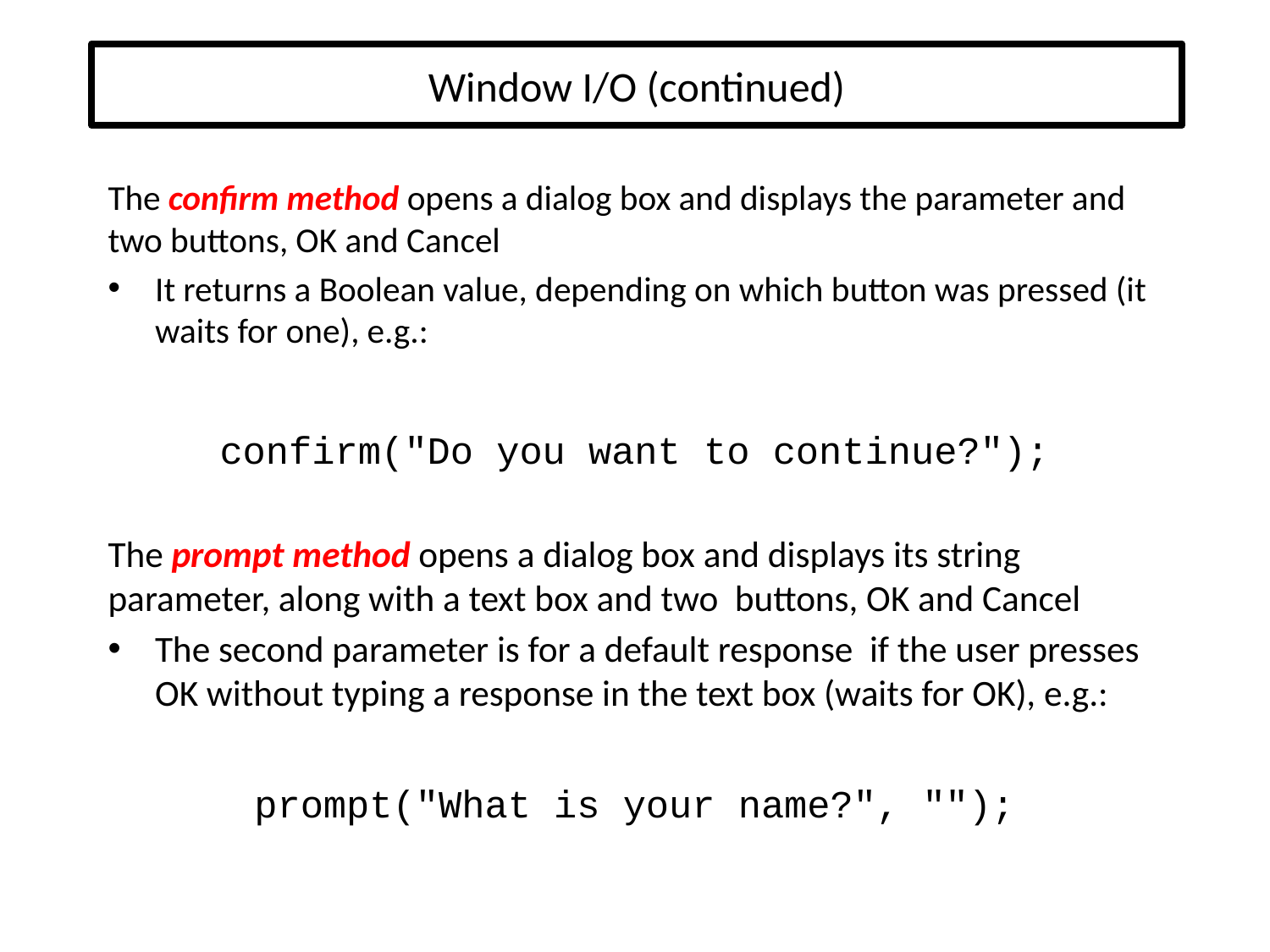

# Window I/O (continued)
The confirm method opens a dialog box and displays the parameter and two buttons, OK and Cancel
It returns a Boolean value, depending on which button was pressed (it waits for one), e.g.:

confirm("Do you want to continue?");

The prompt method opens a dialog box and displays its string parameter, along with a text box and two  buttons, OK and Cancel
The second parameter is for a default response  if the user presses OK without typing a response in the text box (waits for OK), e.g.:

prompt("What is your name?", "");